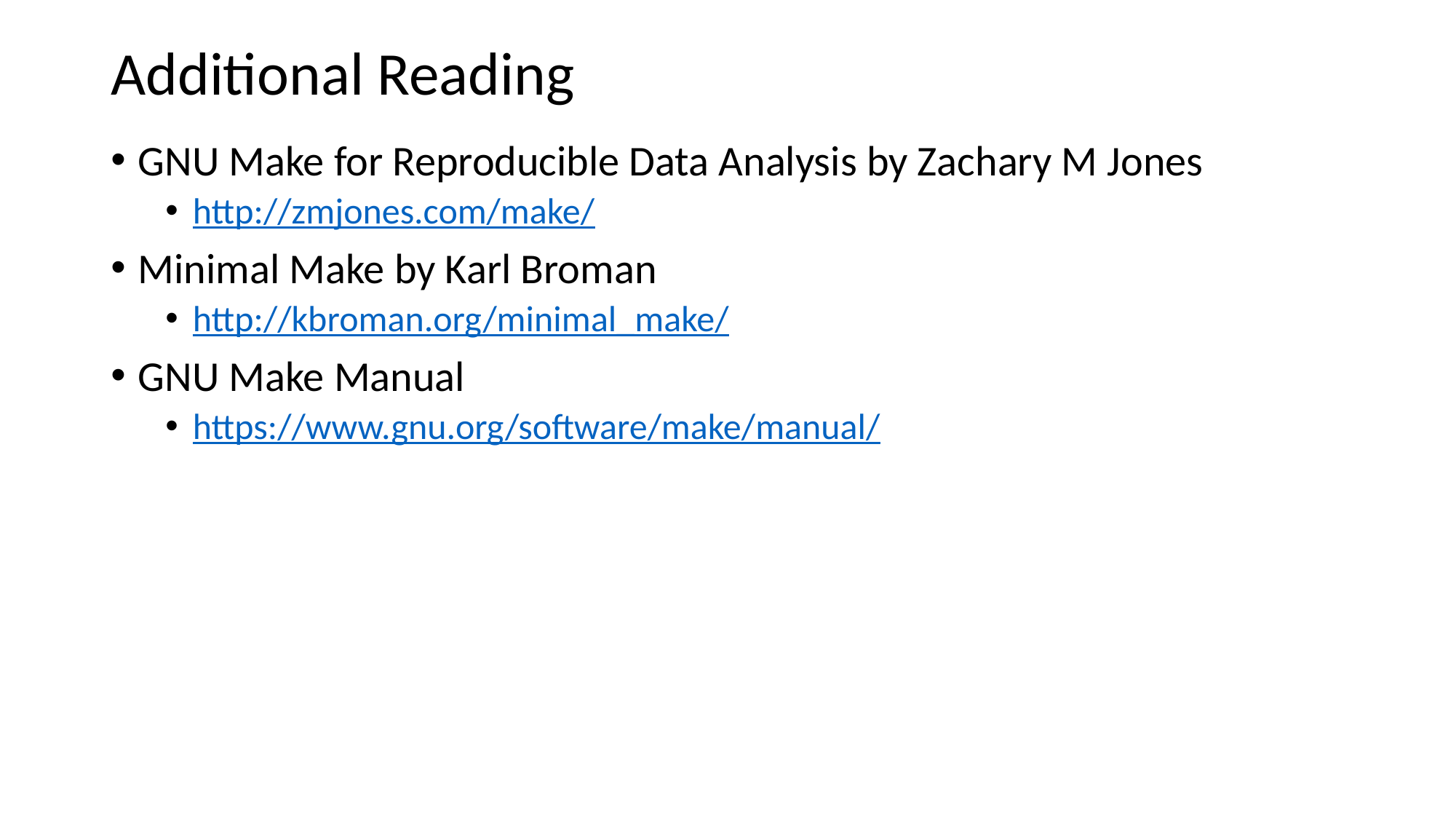

# Additional Reading
GNU Make for Reproducible Data Analysis by Zachary M Jones
http://zmjones.com/make/
Minimal Make by Karl Broman
http://kbroman.org/minimal_make/
GNU Make Manual
https://www.gnu.org/software/make/manual/